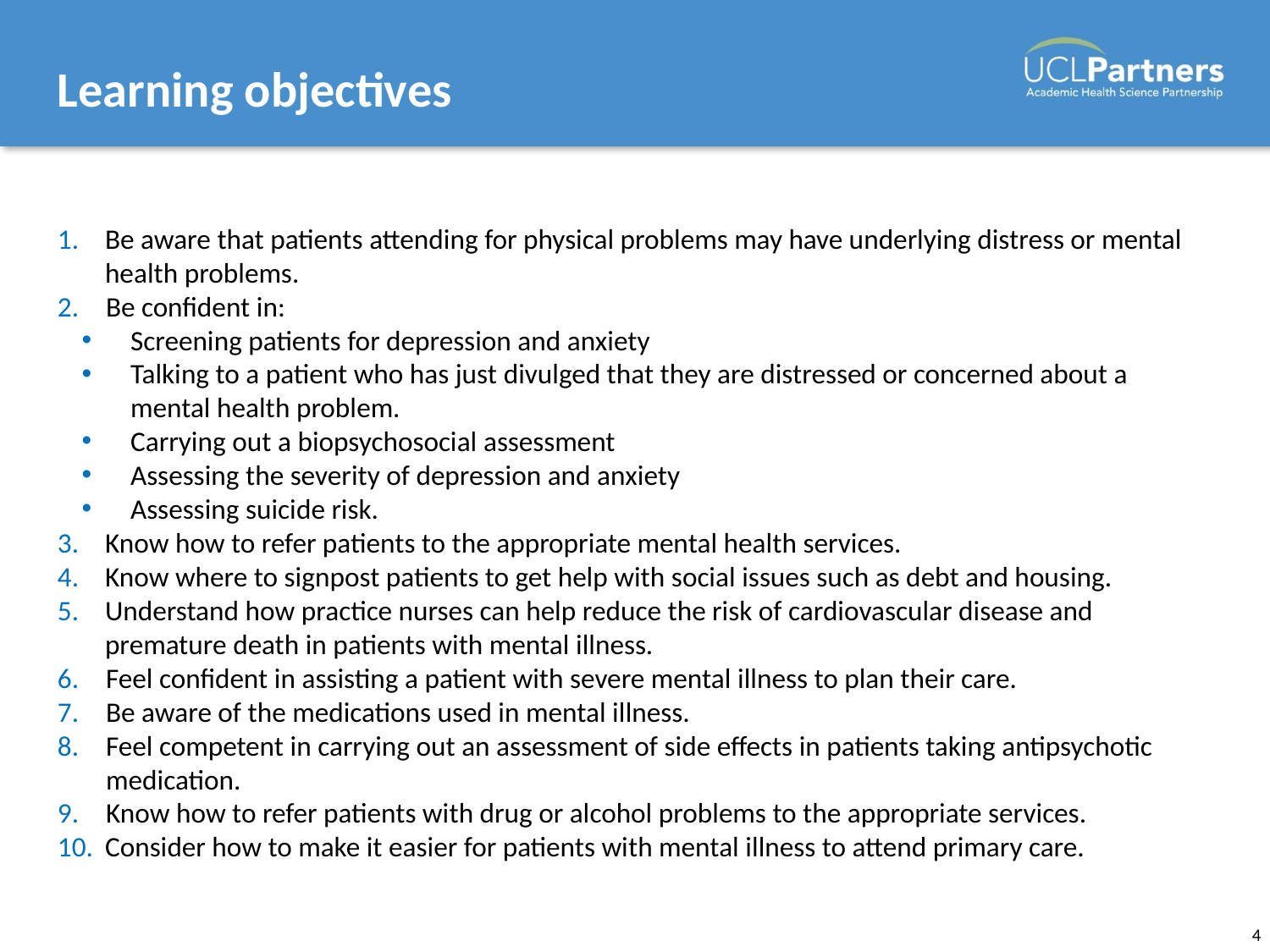

# Learning objectives
Be aware that patients attending for physical problems may have underlying distress or mental health problems.
Be confident in:
Screening patients for depression and anxiety
Talking to a patient who has just divulged that they are distressed or concerned about a mental health problem.
Carrying out a biopsychosocial assessment
Assessing the severity of depression and anxiety
Assessing suicide risk.
Know how to refer patients to the appropriate mental health services.
Know where to signpost patients to get help with social issues such as debt and housing.
Understand how practice nurses can help reduce the risk of cardiovascular disease and  premature death in patients with mental illness.
Feel confident in assisting a patient with severe mental illness to plan their care.
Be aware of the medications used in mental illness.
Feel competent in carrying out an assessment of side effects in patients taking antipsychotic medication.
Know how to refer patients with drug or alcohol problems to the appropriate services.
Consider how to make it easier for patients with mental illness to attend primary care.
4